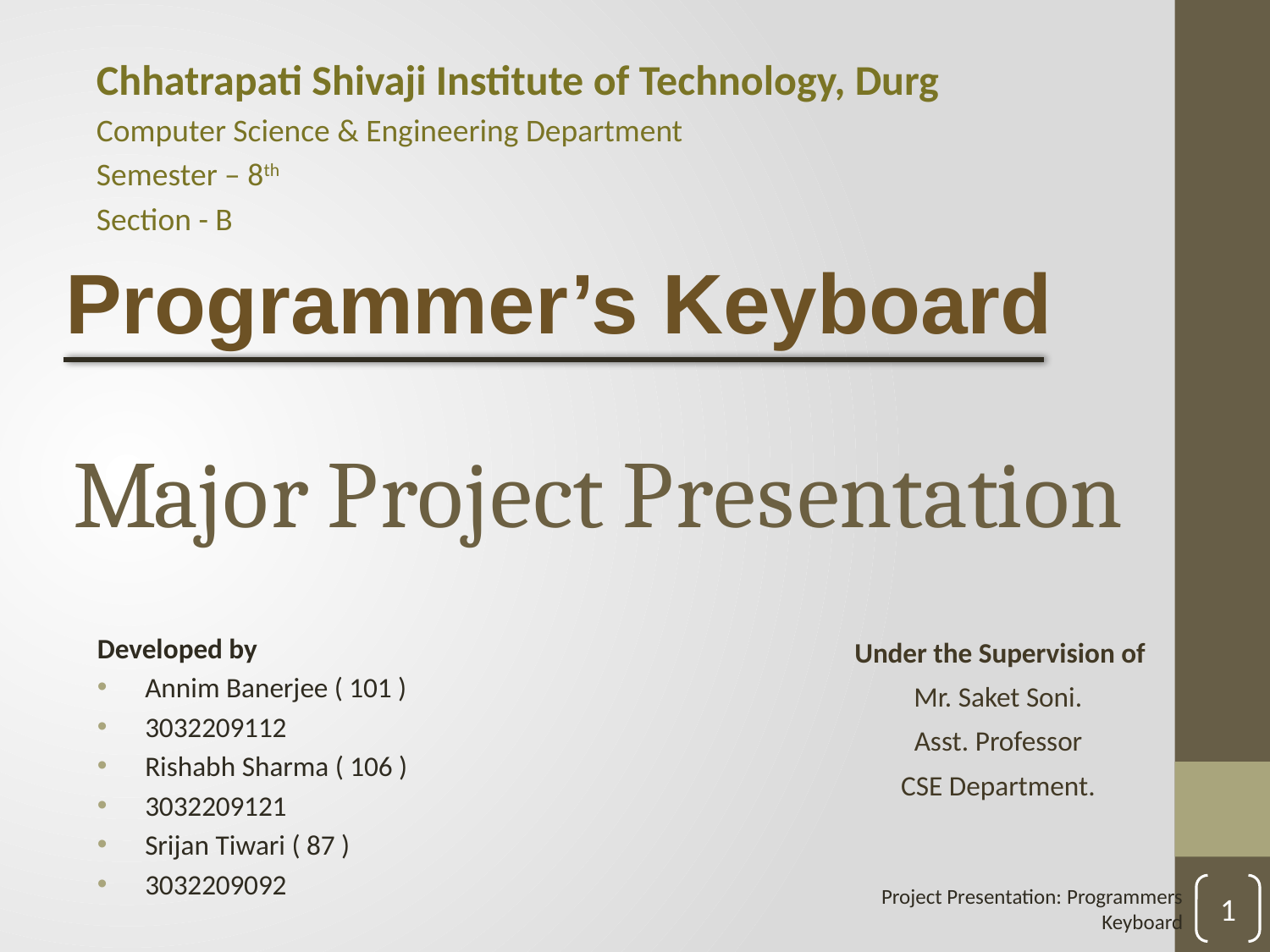

Chhatrapati Shivaji Institute of Technology, Durg
Computer Science & Engineering Department
Semester – 8th
Section - B
Programmer’s Keyboard
# Major Project Presentation
Developed by
Annim Banerjee ( 101 )
3032209112
Rishabh Sharma ( 106 )
3032209121
Srijan Tiwari ( 87 )
3032209092
Under the Supervision of
Mr. Saket Soni.
Asst. Professor
CSE Department.
Project Presentation: Programmers Keyboard
1